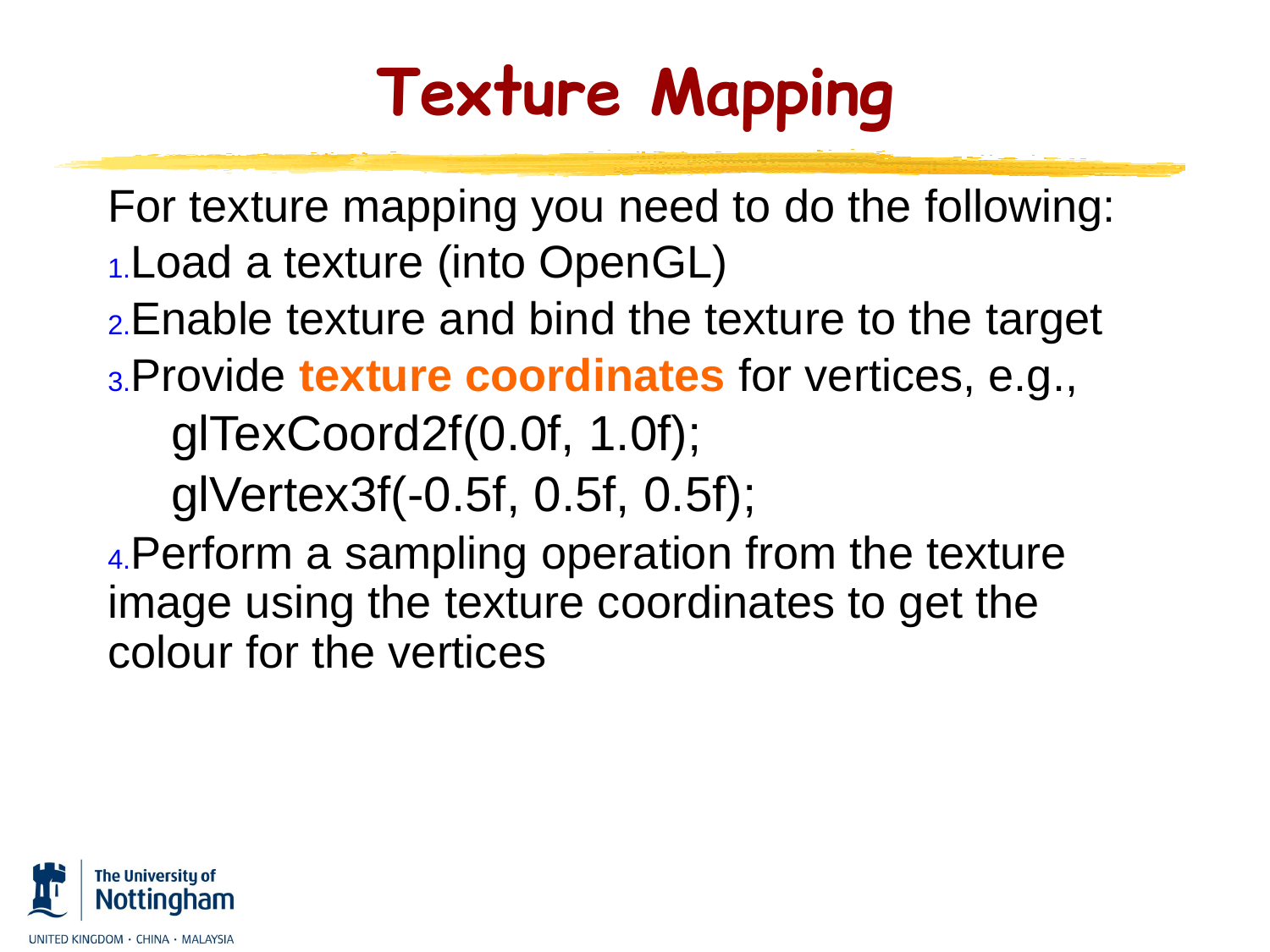

# Texture Mapping
For texture mapping you need to do the following:
Load a texture (into OpenGL)
Enable texture and bind the texture to the target
Provide texture coordinates for vertices, e.g.,
glTexCoord2f(0.0f, 1.0f);
glVertex3f(-0.5f, 0.5f, 0.5f);
Perform a sampling operation from the texture image using the texture coordinates to get the colour for the vertices